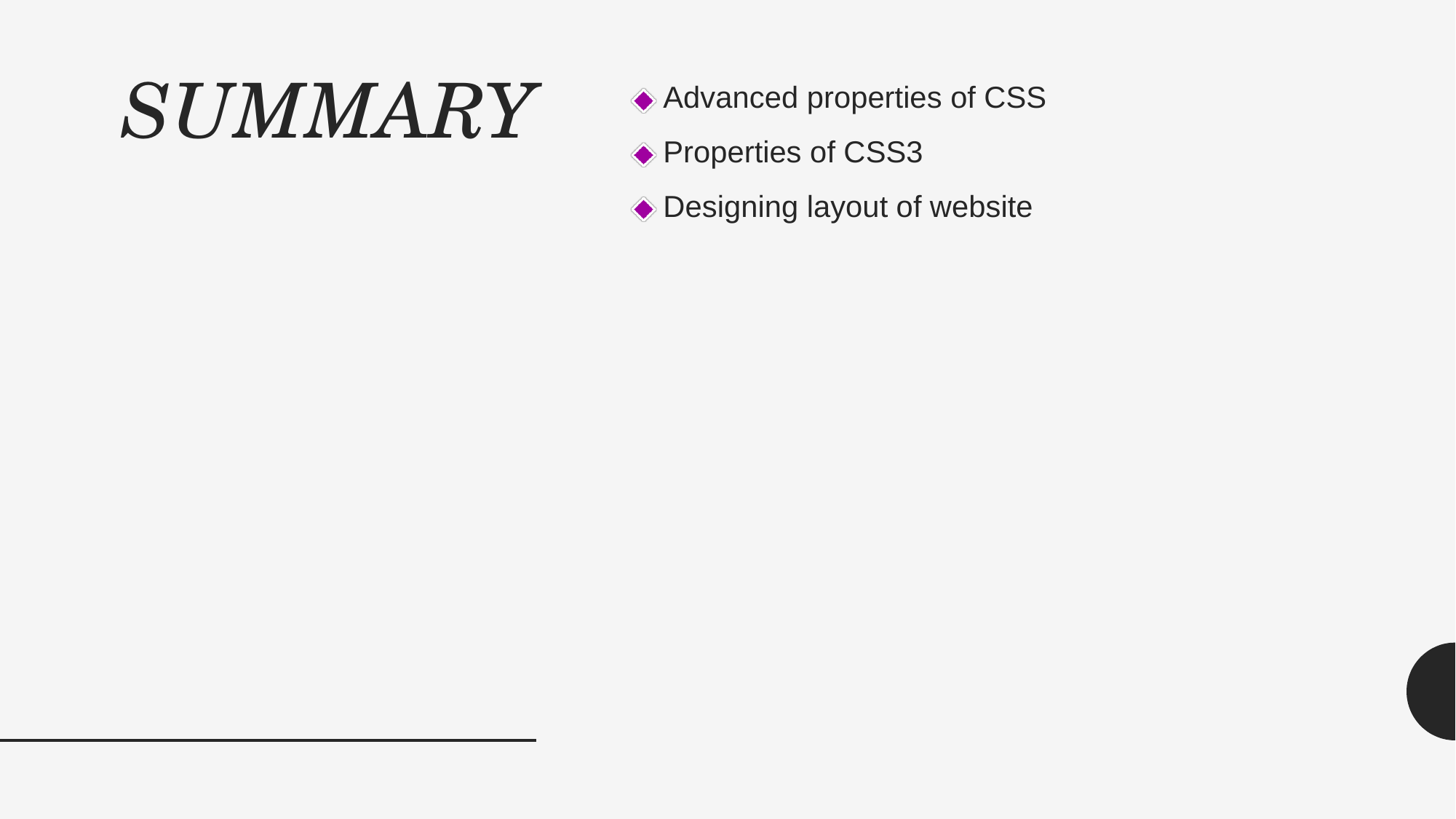

# SUMMARY
Advanced properties of CSS
Properties of CSS3
Designing layout of website